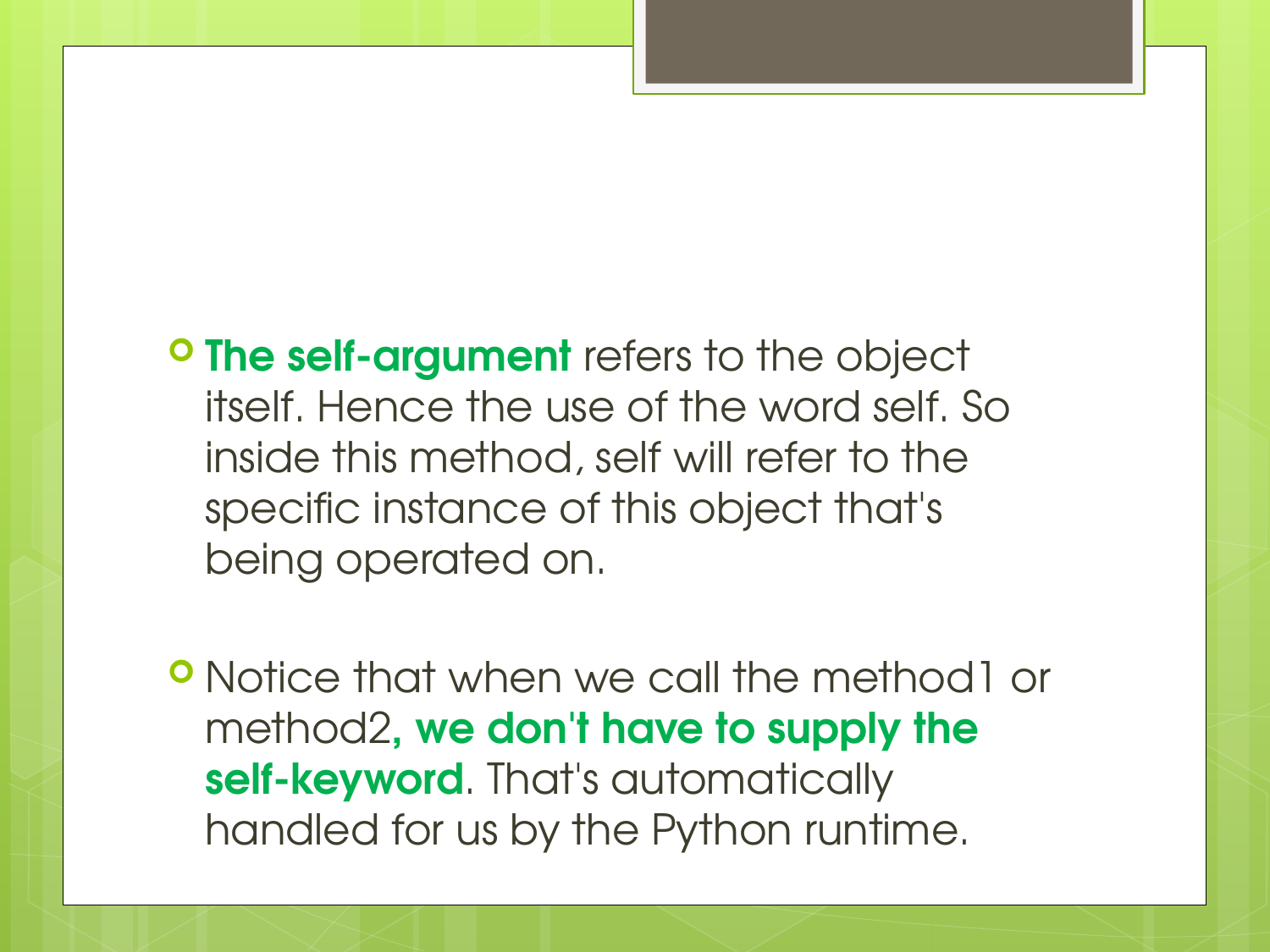

#
The self-argument refers to the object itself. Hence the use of the word self. So inside this method, self will refer to the specific instance of this object that's being operated on.

Notice that when we call the method1 or method2, we don't have to supply the self-keyword. That's automatically handled for us by the Python runtime.